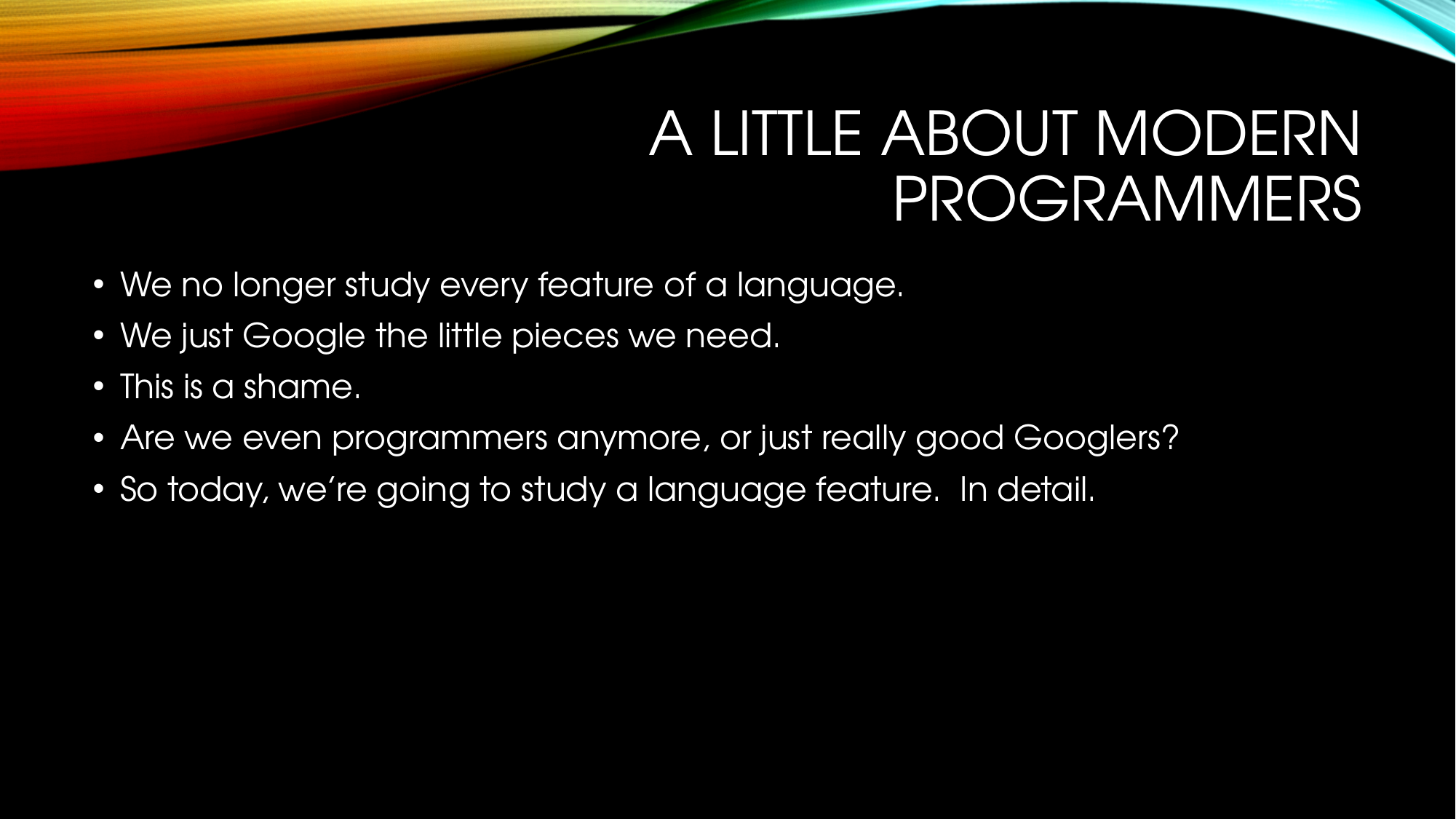

# A Little About Modern Programmers
We no longer study every feature of a language.
We just Google the little pieces we need.
This is a shame.
Are we even programmers anymore, or just really good Googlers?
So today, we’re going to study a language feature.  In detail.